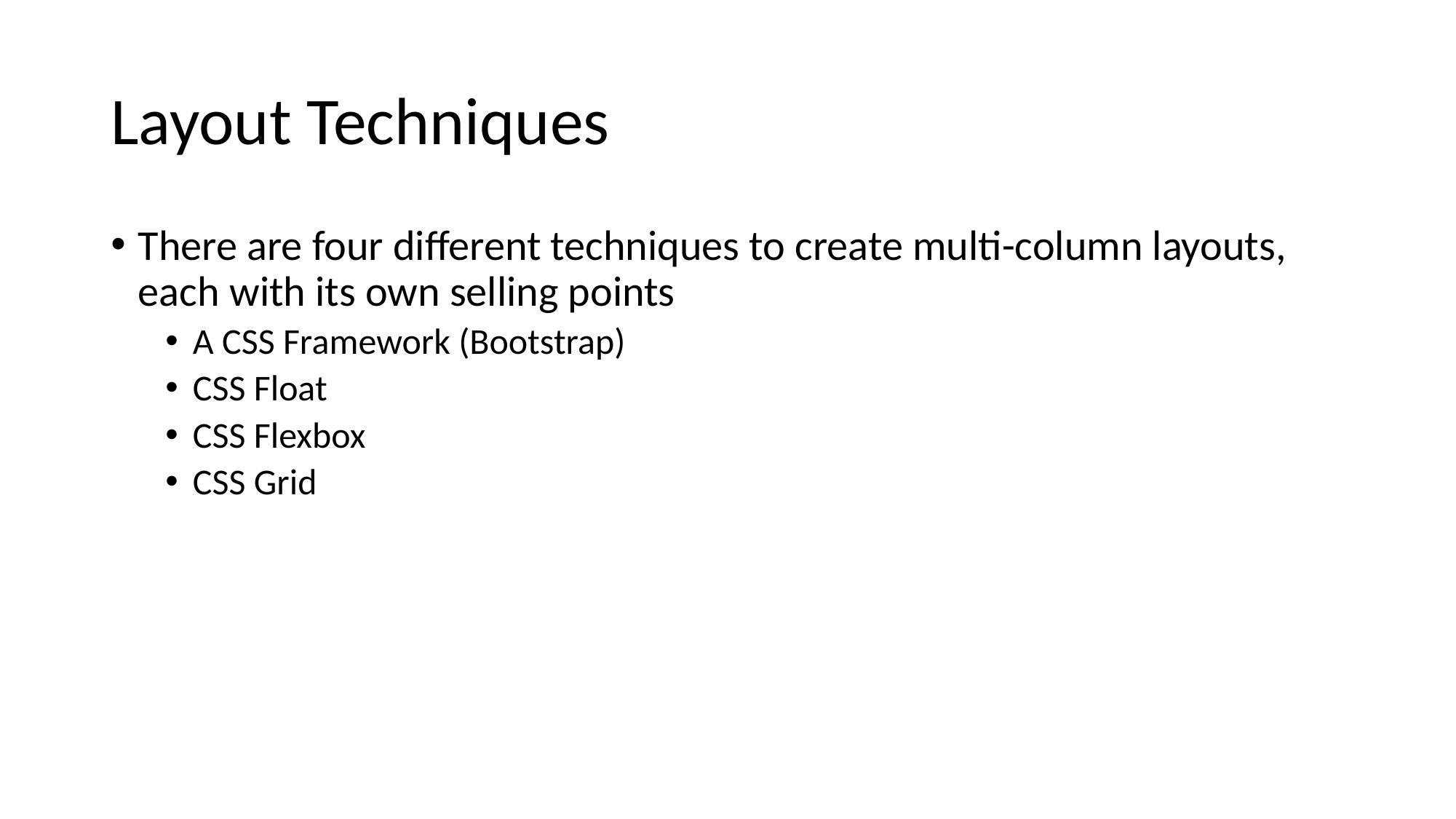

# Layout Techniques
There are four different techniques to create multi-column layouts, each with its own selling points
A CSS Framework (Bootstrap)
CSS Float
CSS Flexbox
CSS Grid